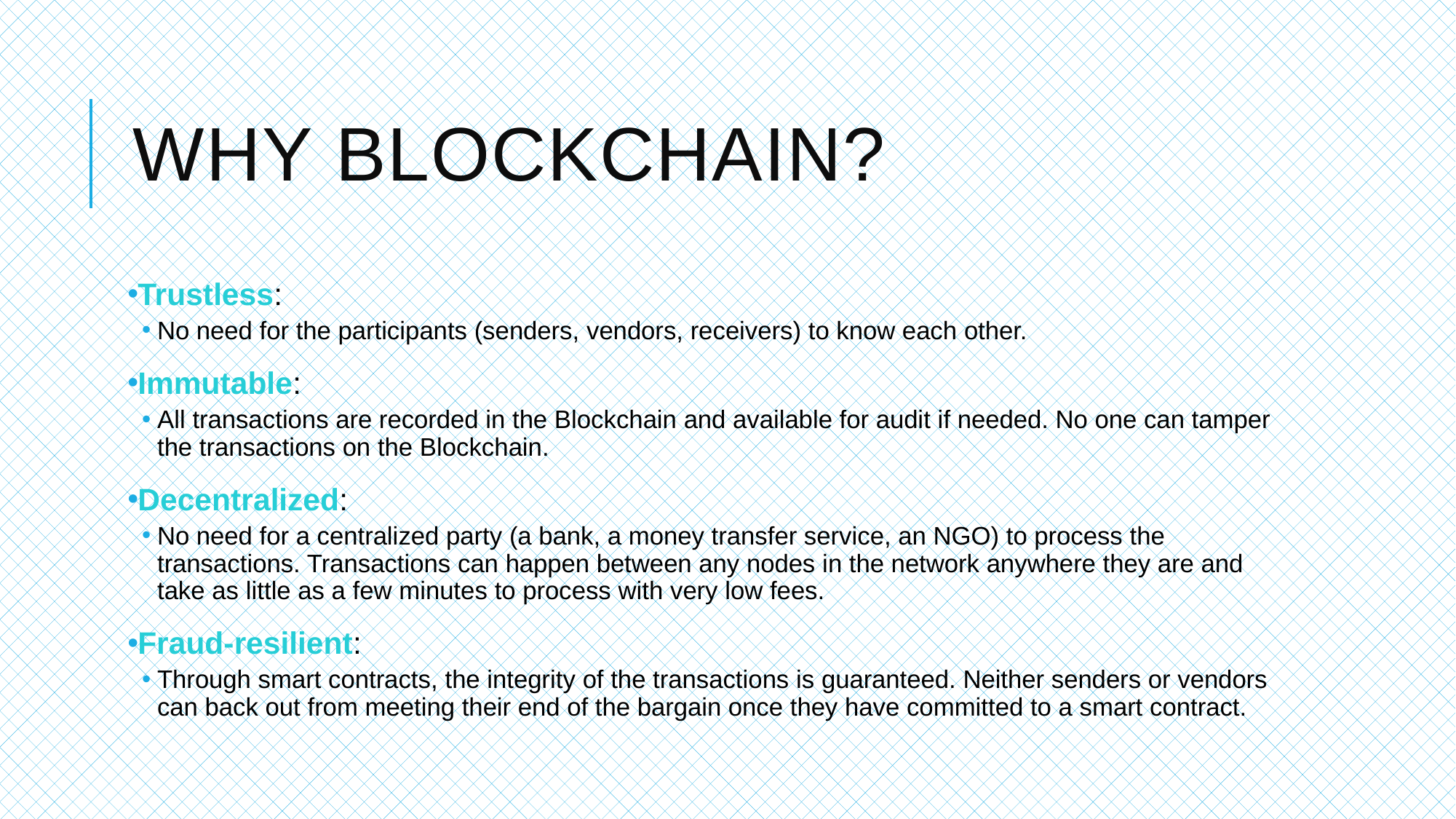

# Why blockchain?
Trustless:
No need for the participants (senders, vendors, receivers) to know each other.
Immutable:
All transactions are recorded in the Blockchain and available for audit if needed. No one can tamper the transactions on the Blockchain.
Decentralized:
No need for a centralized party (a bank, a money transfer service, an NGO) to process the transactions. Transactions can happen between any nodes in the network anywhere they are and take as little as a few minutes to process with very low fees.
Fraud-resilient:
Through smart contracts, the integrity of the transactions is guaranteed. Neither senders or vendors can back out from meeting their end of the bargain once they have committed to a smart contract.